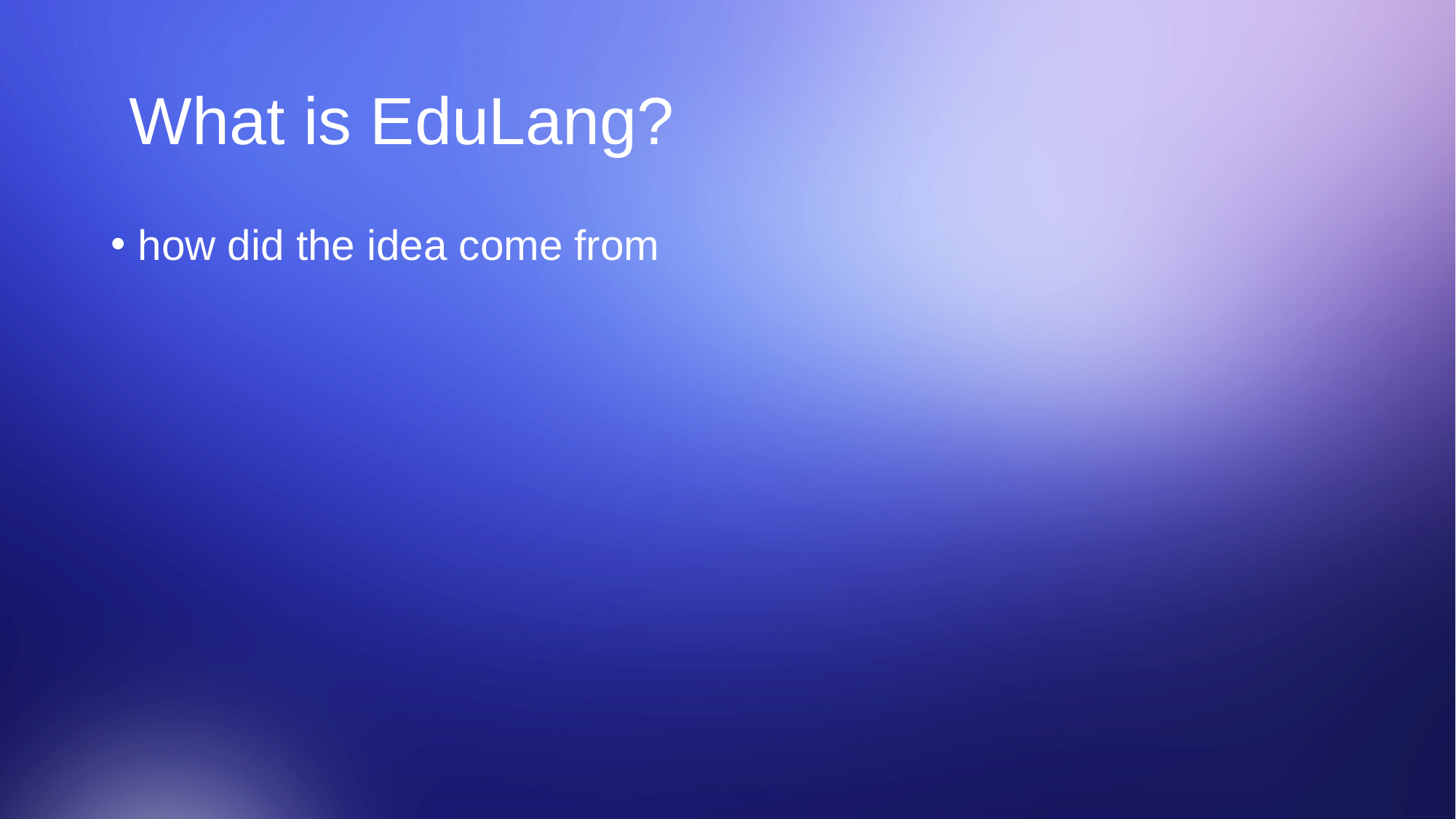

# What is EduLang?
how did the idea come from